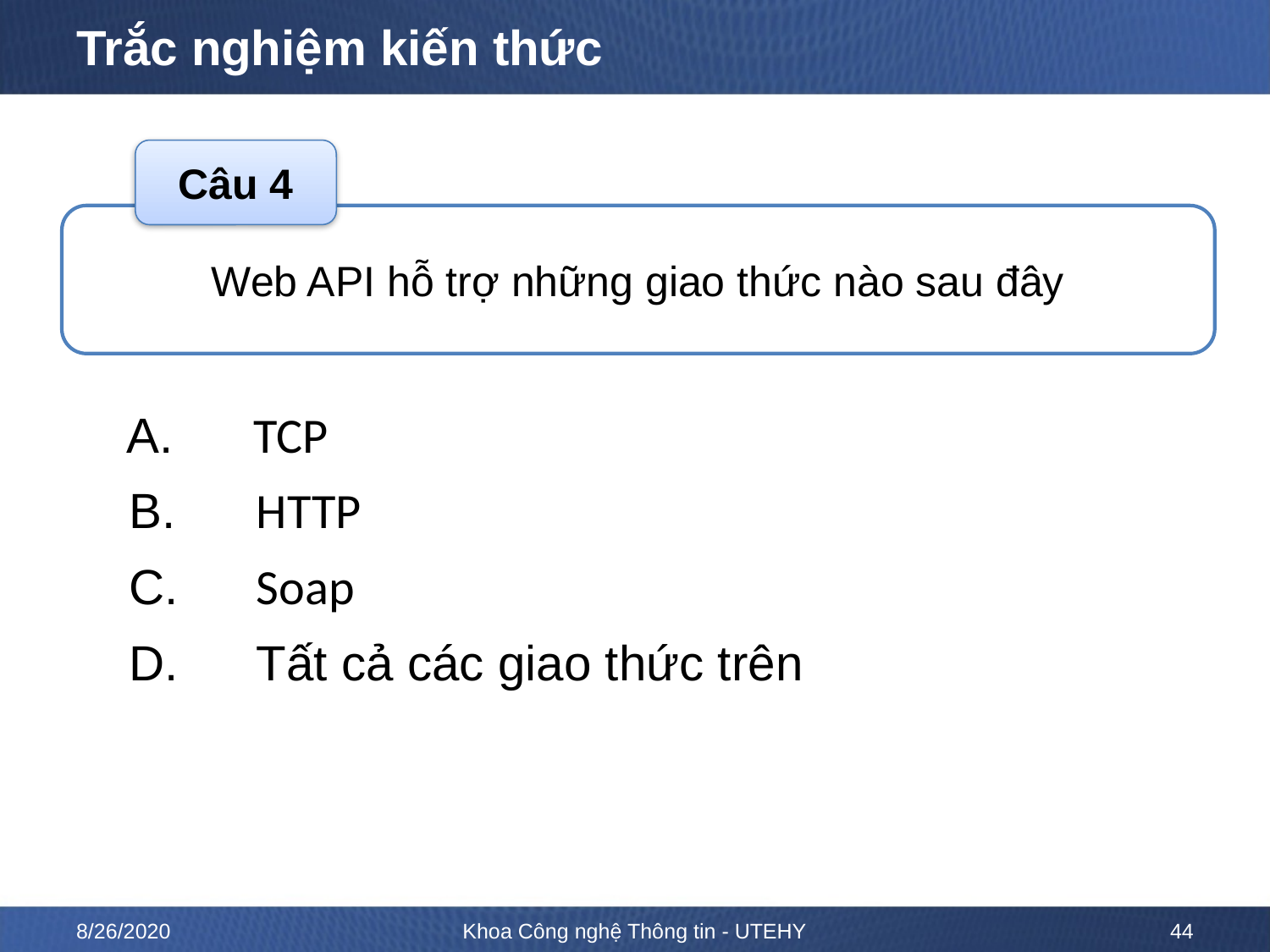

# Trắc nghiệm kiến thức
Câu 4
Web API hỗ trợ những giao thức nào sau đây
A. 	TCP

B. 	HTTP

C. 	Soap

D. 	Tất cả các giao thức trên
ĐÁP ÁN
B
8/26/2020
Khoa Công nghệ Thông tin - UTEHY
44